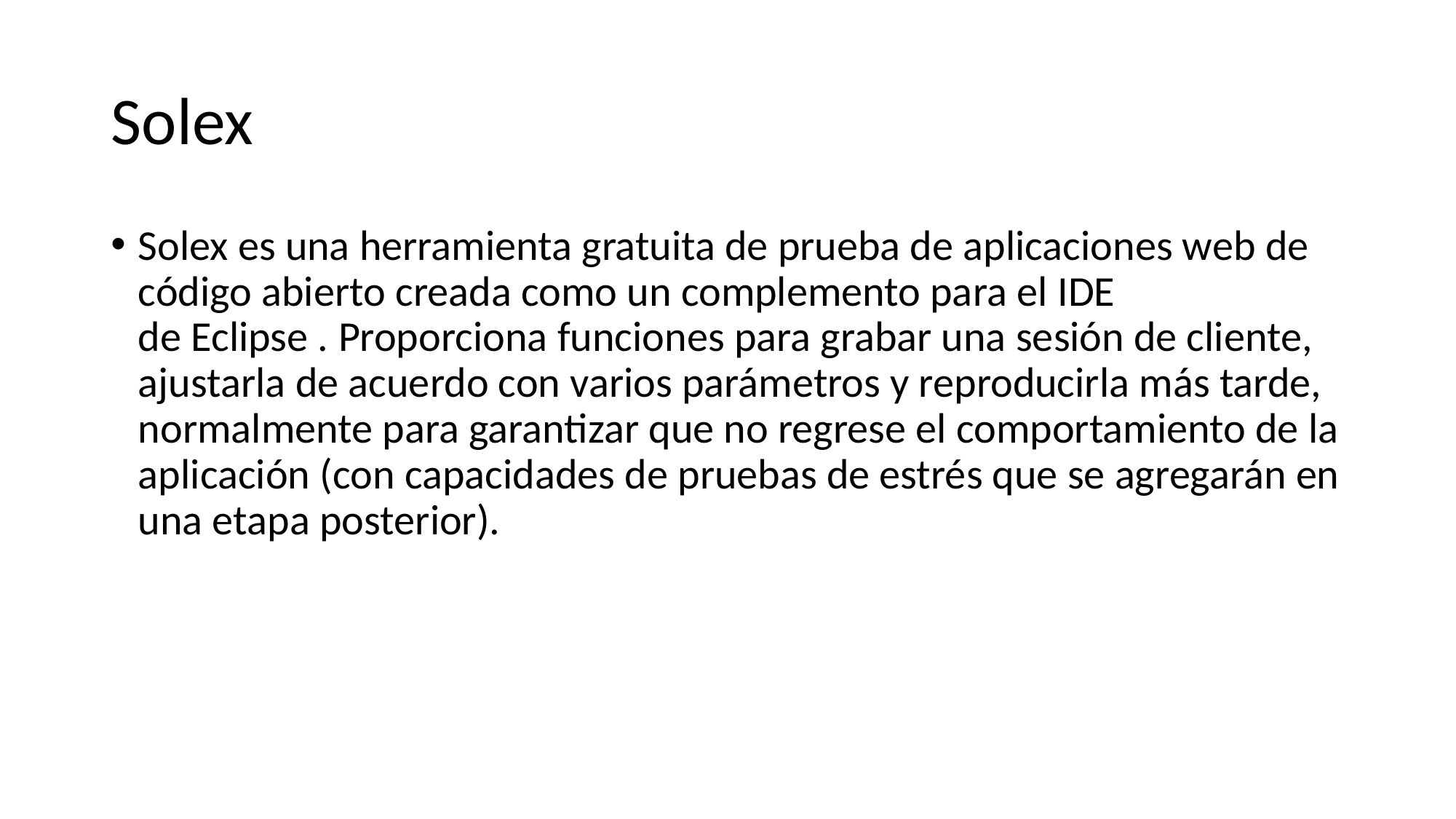

# Solex
Solex es una herramienta gratuita de prueba de aplicaciones web de código abierto creada como un complemento para el IDE de Eclipse . Proporciona funciones para grabar una sesión de cliente, ajustarla de acuerdo con varios parámetros y reproducirla más tarde, normalmente para garantizar que no regrese el comportamiento de la aplicación (con capacidades de pruebas de estrés que se agregarán en una etapa posterior).